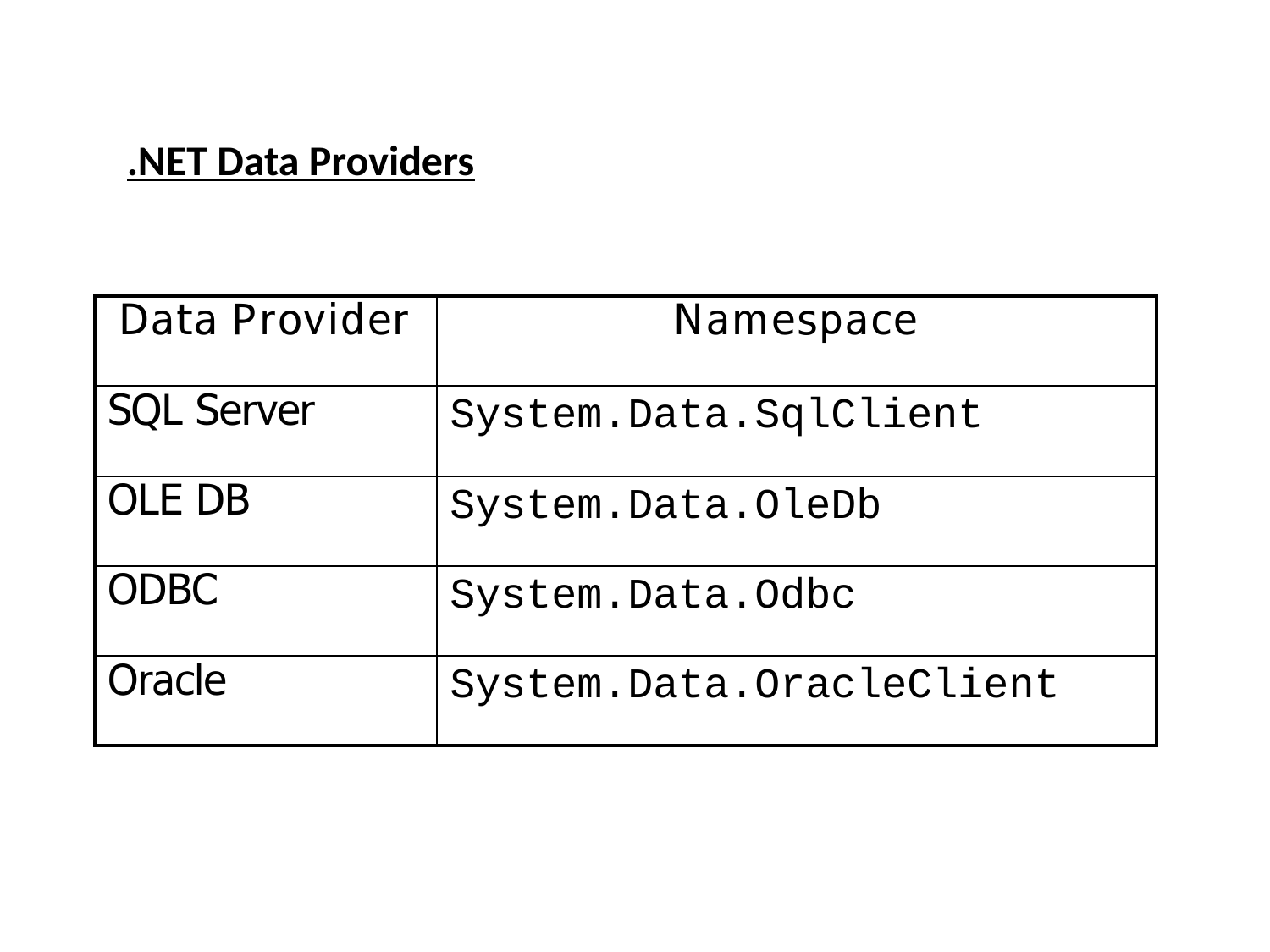

.NET Data Providers
| Data Provider | Namespace |
| --- | --- |
| SQL Server | System.Data.SqlClient |
| OLE DB | System.Data.OleDb |
| ODBC | System.Data.Odbc |
| Oracle | System.Data.OracleClient |